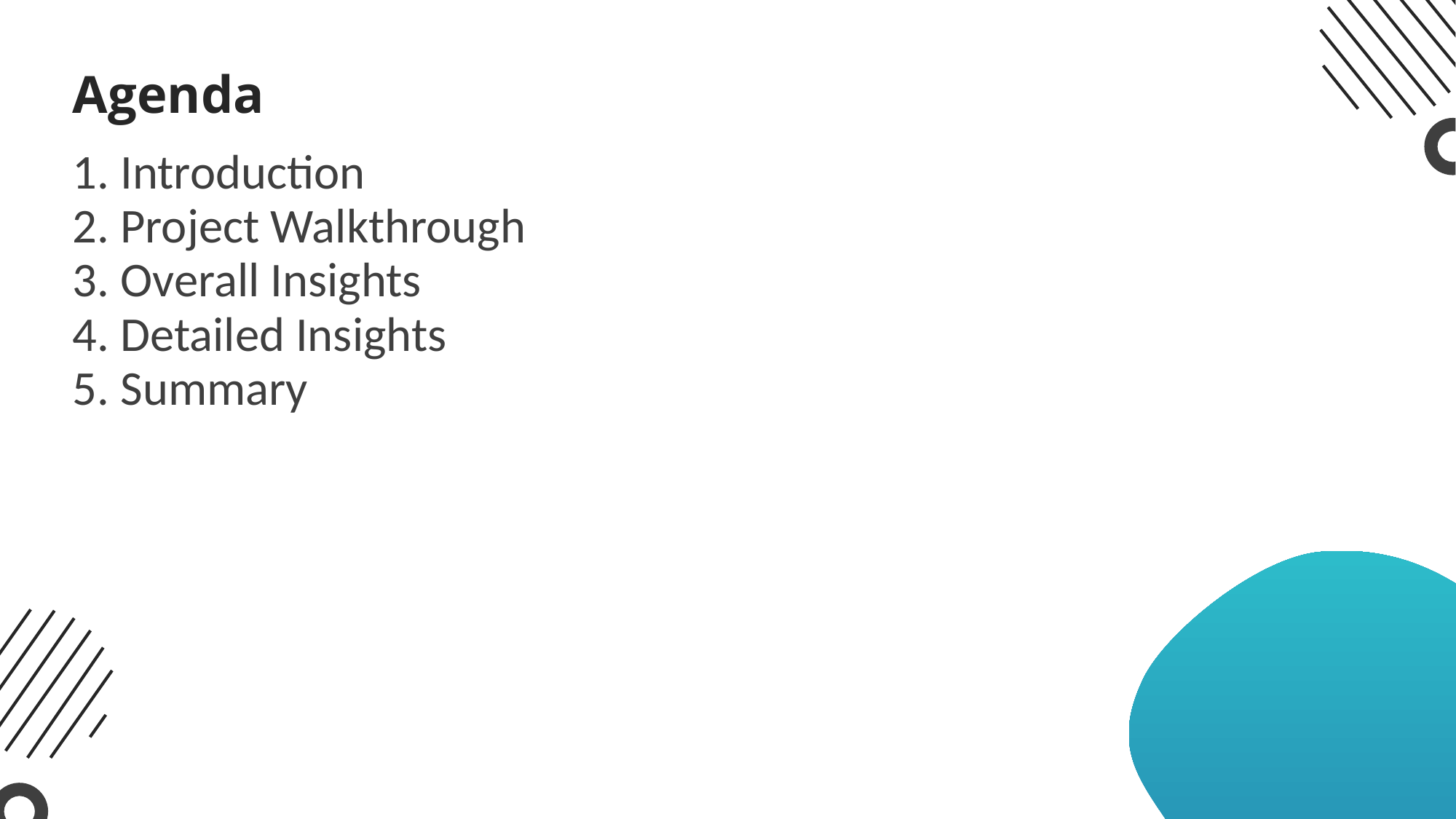

# Agenda

1. Introduction
2. Project Walkthrough
3. Overall Insights
4. Detailed Insights
5. Summary